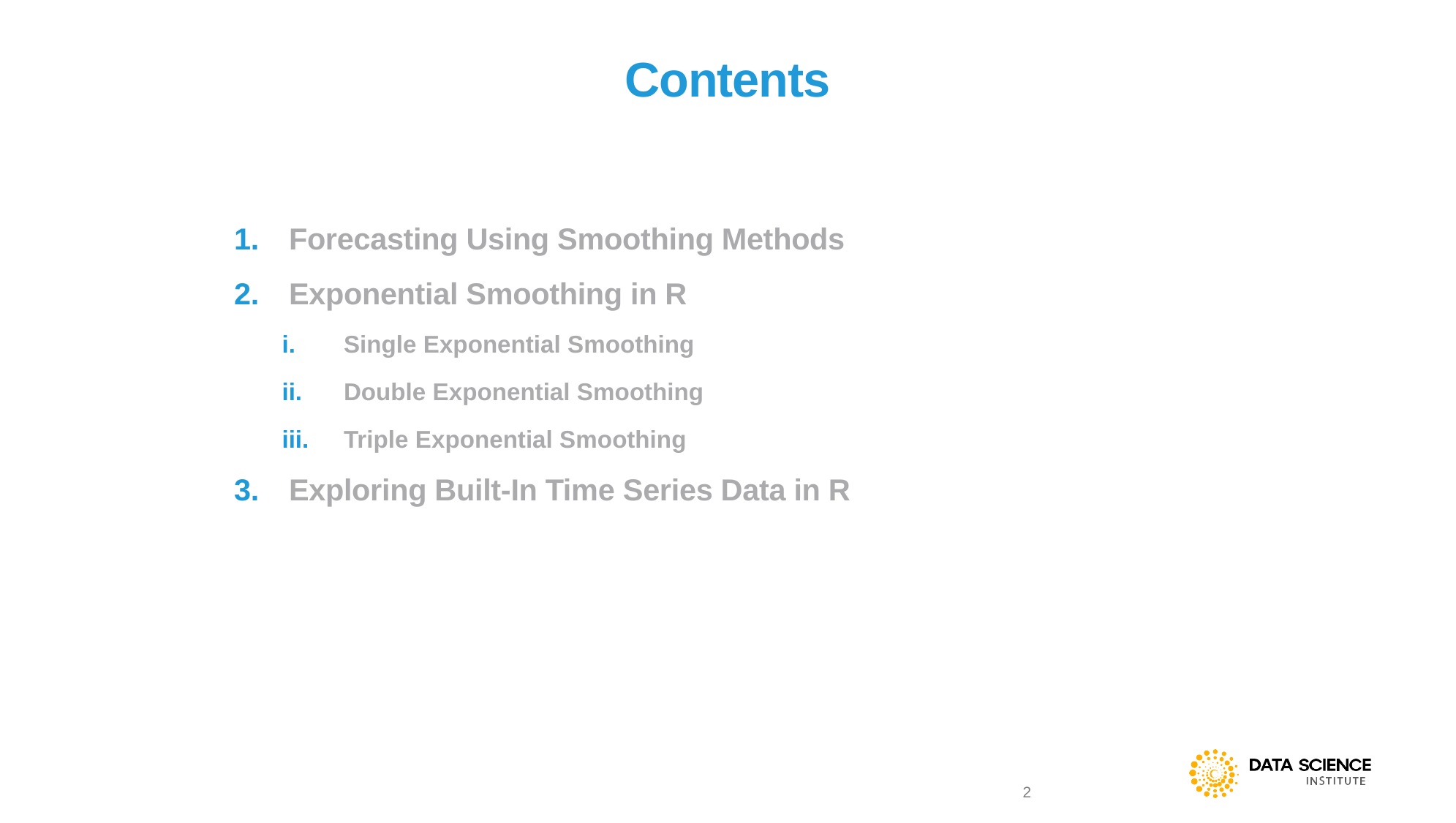

# Contents
Forecasting Using Smoothing Methods
Exponential Smoothing in R
Single Exponential Smoothing
Double Exponential Smoothing
Triple Exponential Smoothing
Exploring Built-In Time Series Data in R

2